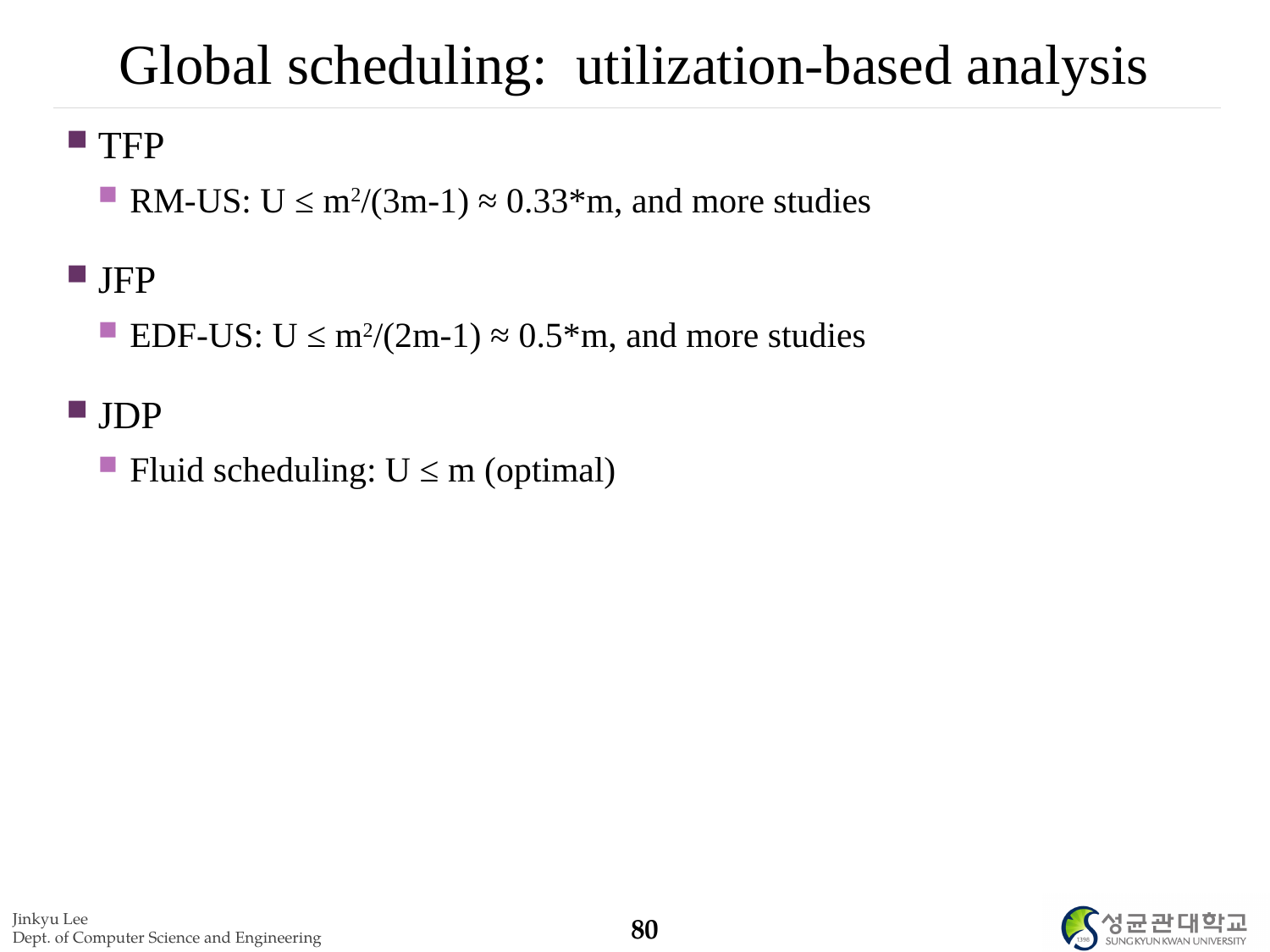

# Global scheduling:  utilization-based analysis
TFP
RM-US: U ≤ m2/(3m-1) ≈ 0.33*m, and more studies
JFP
EDF-US: U ≤ m2/(2m-1) ≈ 0.5*m, and more studies
JDP
Fluid scheduling: U ≤ m (optimal)